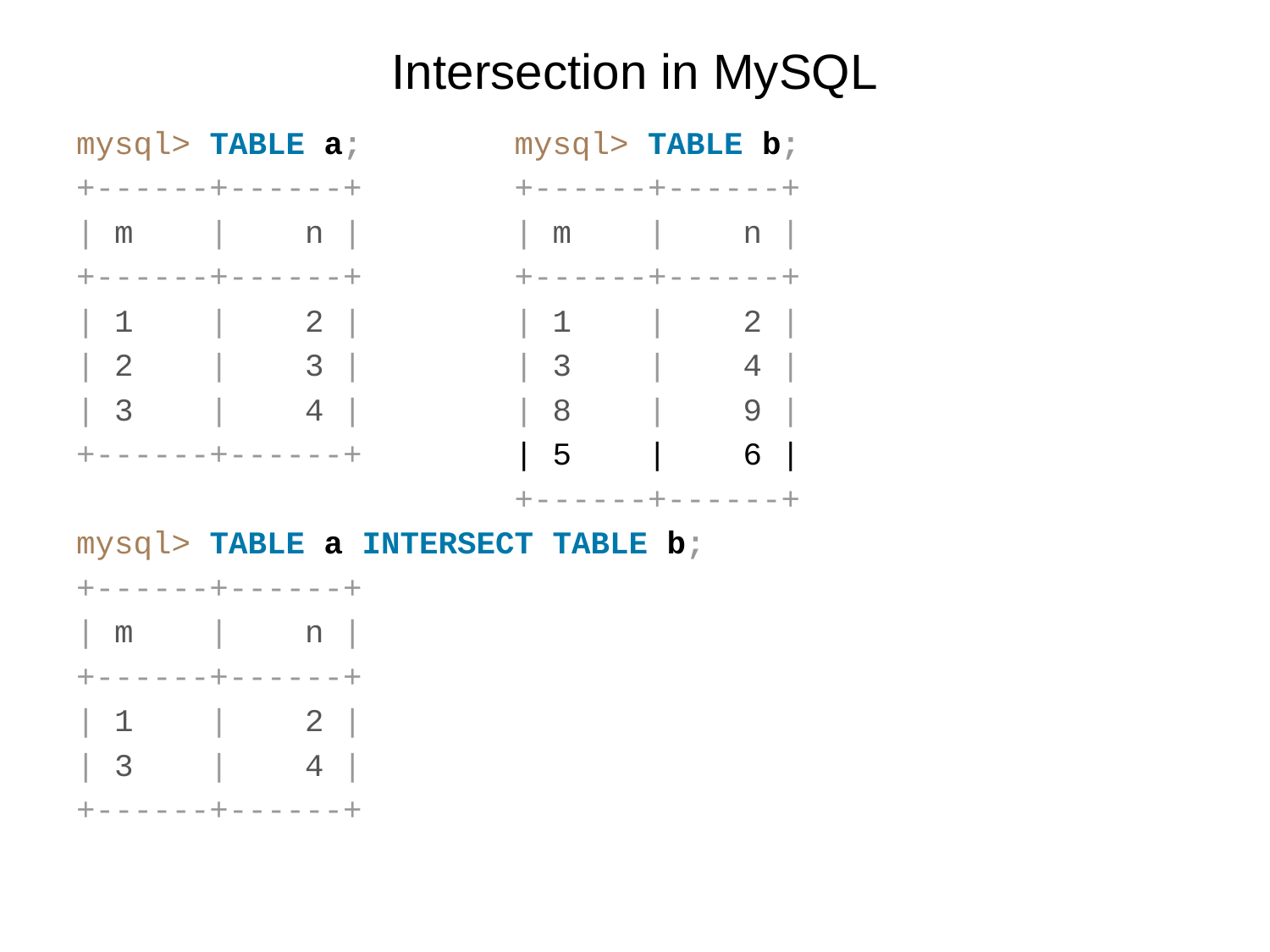

# Intersection in MySQL
mysql> TABLE a;        mysql> TABLE b;
+------+------+        +------+------+
| m    |    n |        | m    |    n |
+------+------+        +------+------+
| 1    |    2 |        | 1    |    2 |
| 2    |    3 |        | 3    |    4 |
| 3    |    4 |        | 8    |    9 |
+------+------+        | 5    |    6 |
                       +------+------+
mysql> TABLE a INTERSECT TABLE b;
+------+------+
| m    |    n |
+------+------+
| 1    |    2 |
| 3    |    4 |
+------+------+